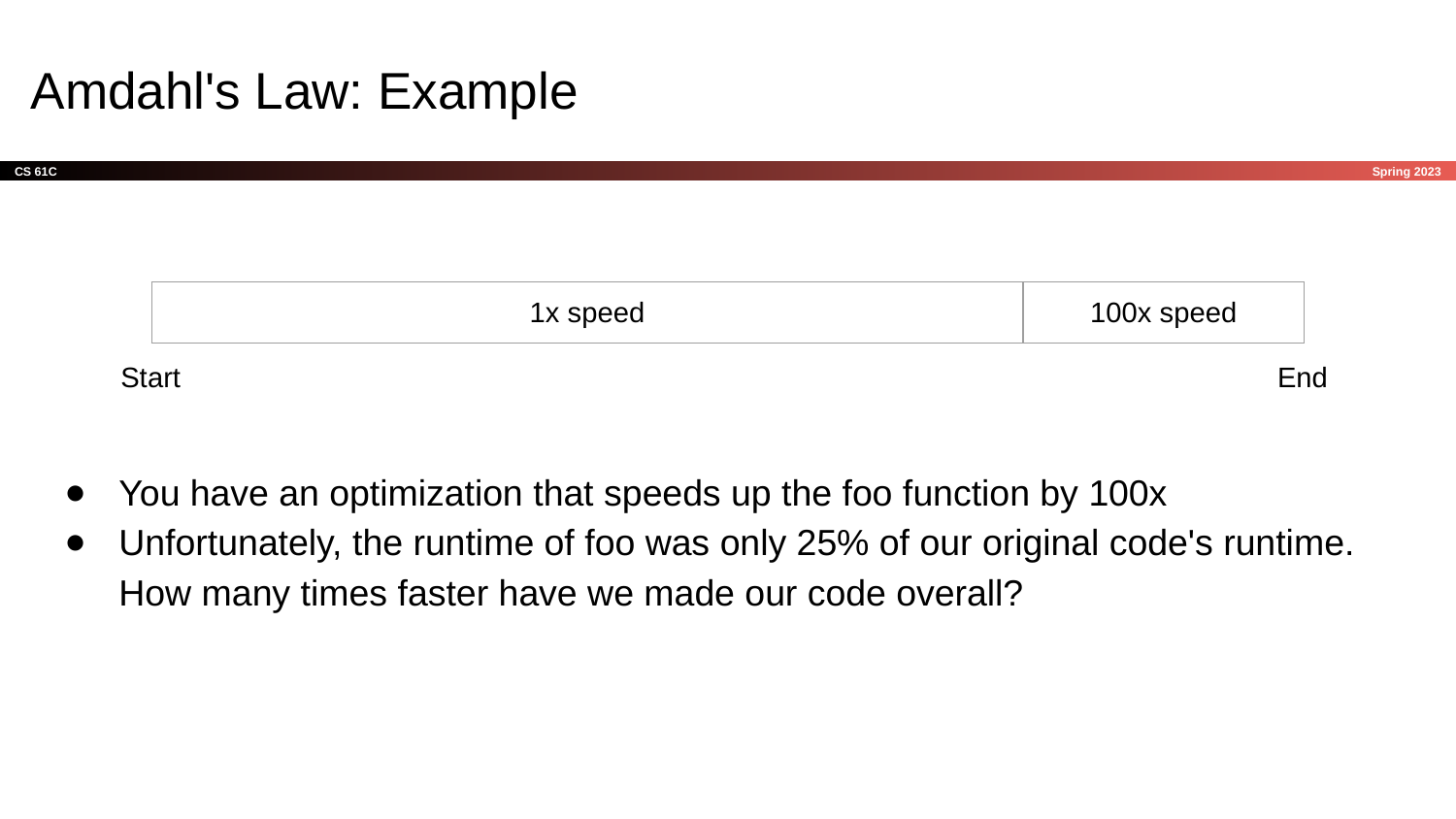

# Amdahl's Law: Example
| 1x speed | 100x speed |
| --- | --- |
Start
End
You have an optimization that speeds up the foo function by 100x
Unfortunately, the runtime of foo was only 25% of our original code's runtime. How many times faster have we made our code overall?